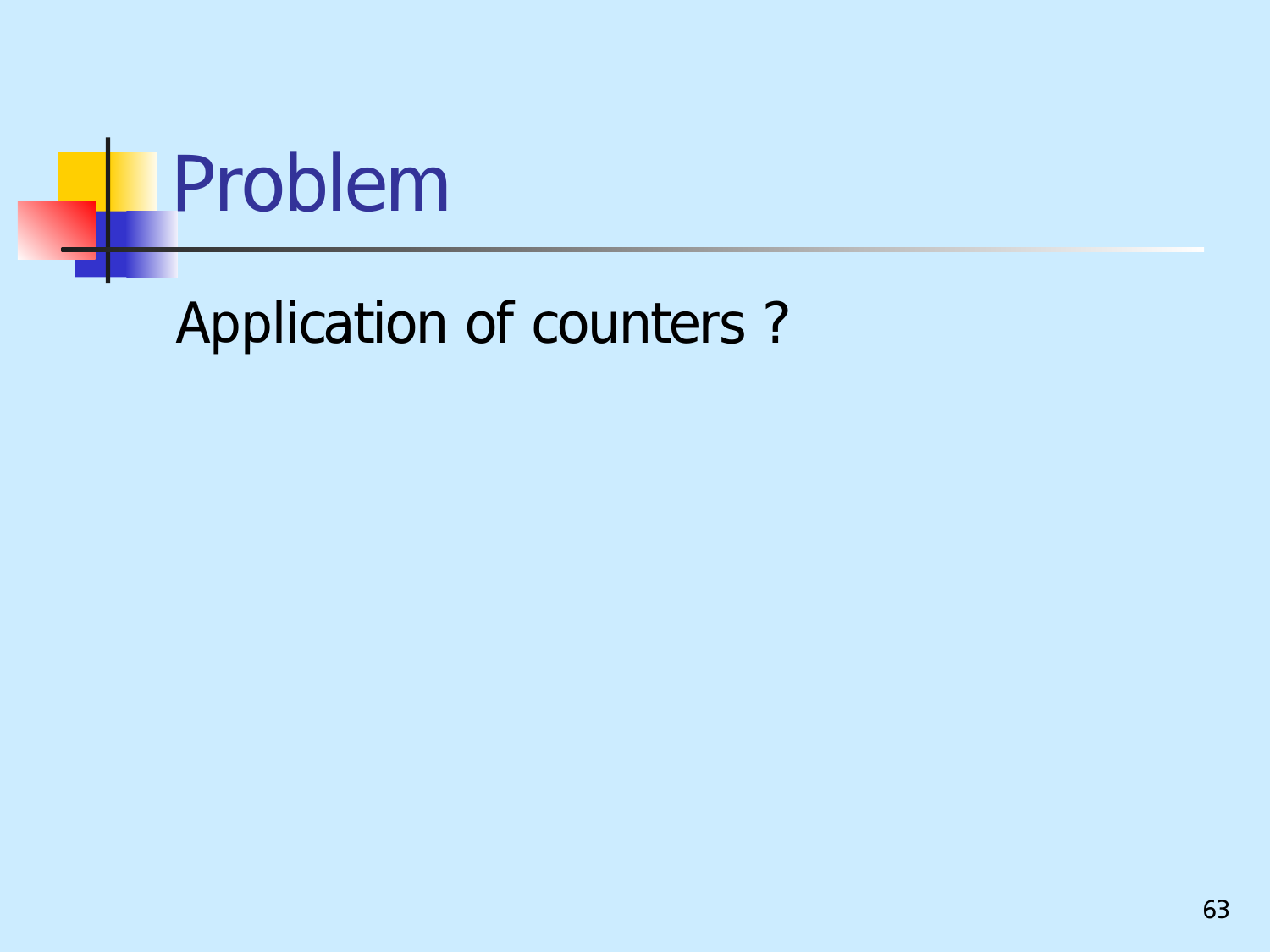

# Problem
Application of counters ?
63